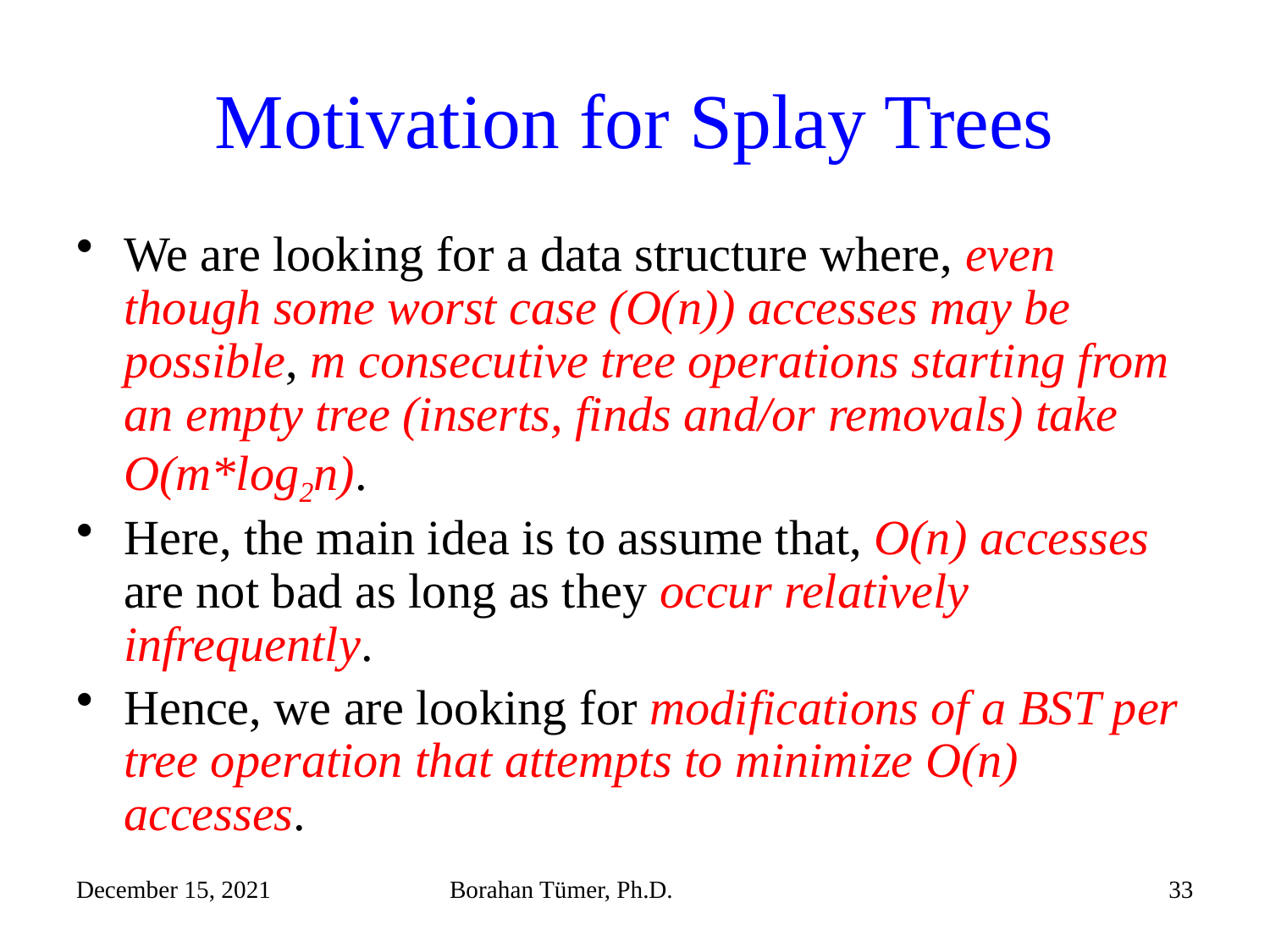

# Motivation for Splay Trees
We are looking for a data structure where, even though some worst case (O(n)) accesses may be possible, m consecutive tree operations starting from an empty tree (inserts, finds and/or removals) take O(m*log2n).
Here, the main idea is to assume that, O(n) accesses are not bad as long as they occur relatively infrequently.
Hence, we are looking for modifications of a BST per tree operation that attempts to minimize O(n) accesses.
December 15, 2021
Borahan Tümer, Ph.D.
33